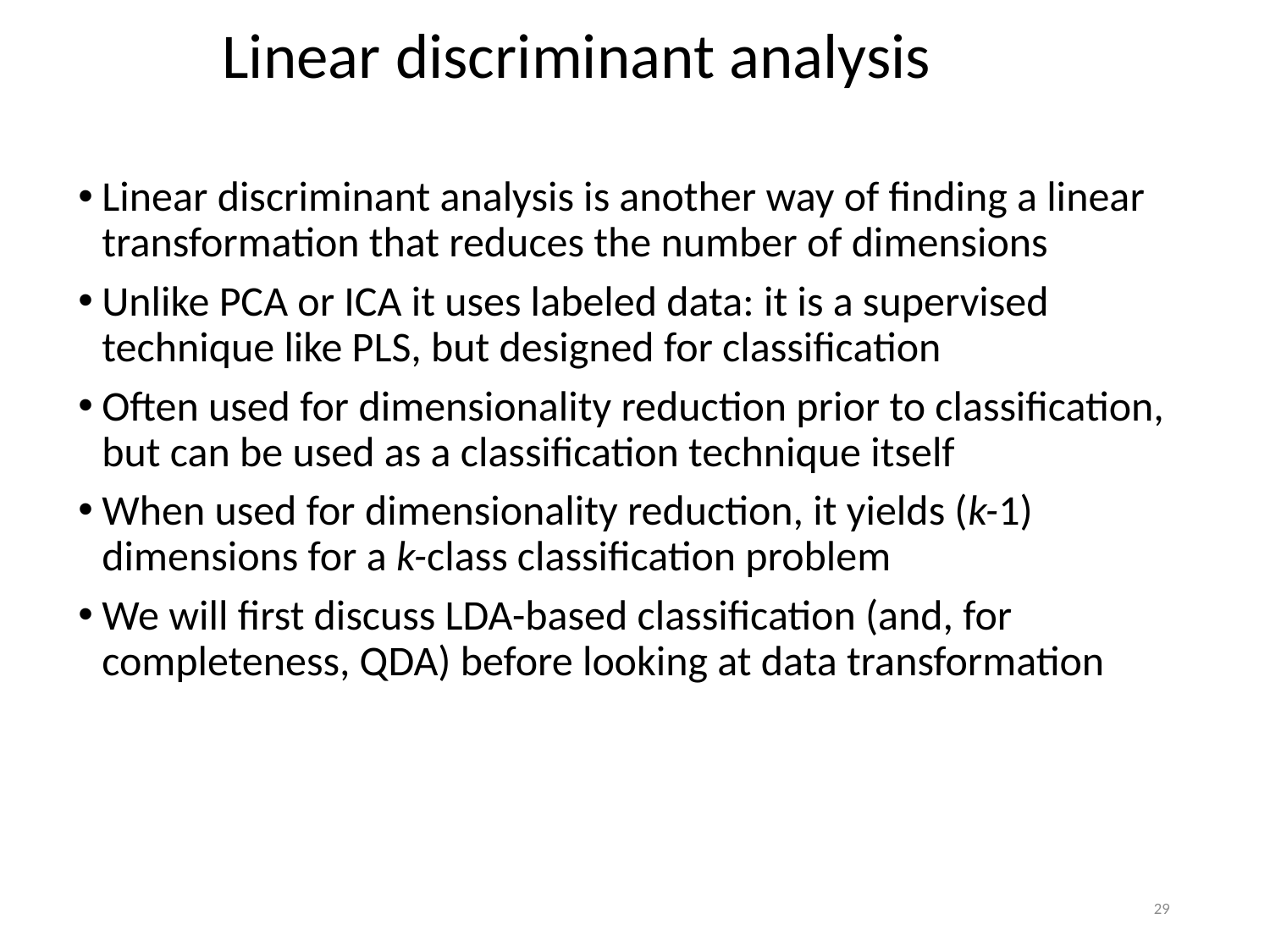

# Linear discriminant analysis
Linear discriminant analysis is another way of finding a linear transformation that reduces the number of dimensions
Unlike PCA or ICA it uses labeled data: it is a supervised technique like PLS, but designed for classification
Often used for dimensionality reduction prior to classification, but can be used as a classification technique itself
When used for dimensionality reduction, it yields (k-1) dimensions for a k-class classification problem
We will first discuss LDA-based classification (and, for completeness, QDA) before looking at data transformation

29